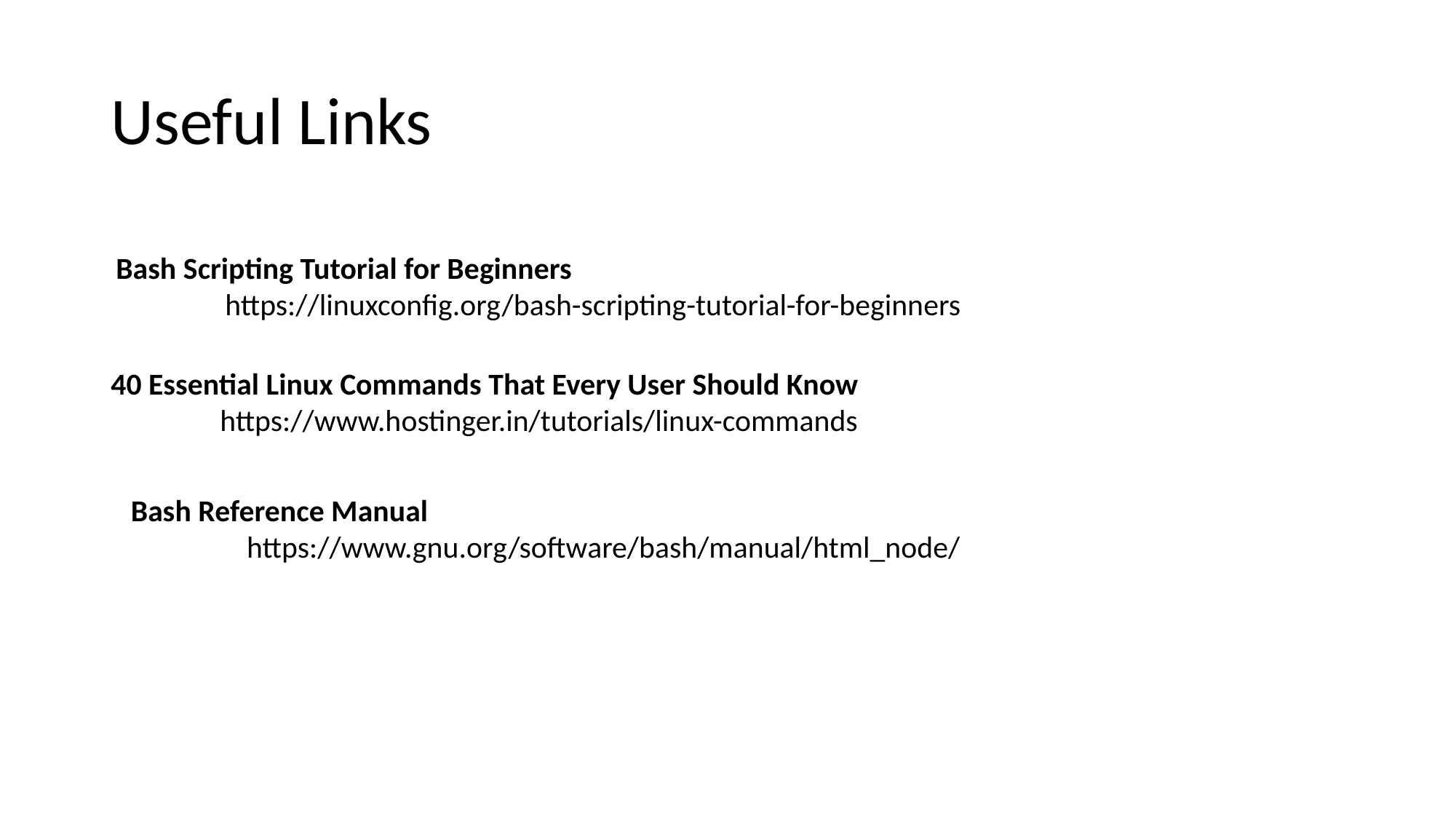

# Useful Links
Bash Scripting Tutorial for Beginners
	https://linuxconfig.org/bash-scripting-tutorial-for-beginners
40 Essential Linux Commands That Every User Should Know
 	https://www.hostinger.in/tutorials/linux-commands
Bash Reference Manual
	 https://www.gnu.org/software/bash/manual/html_node/